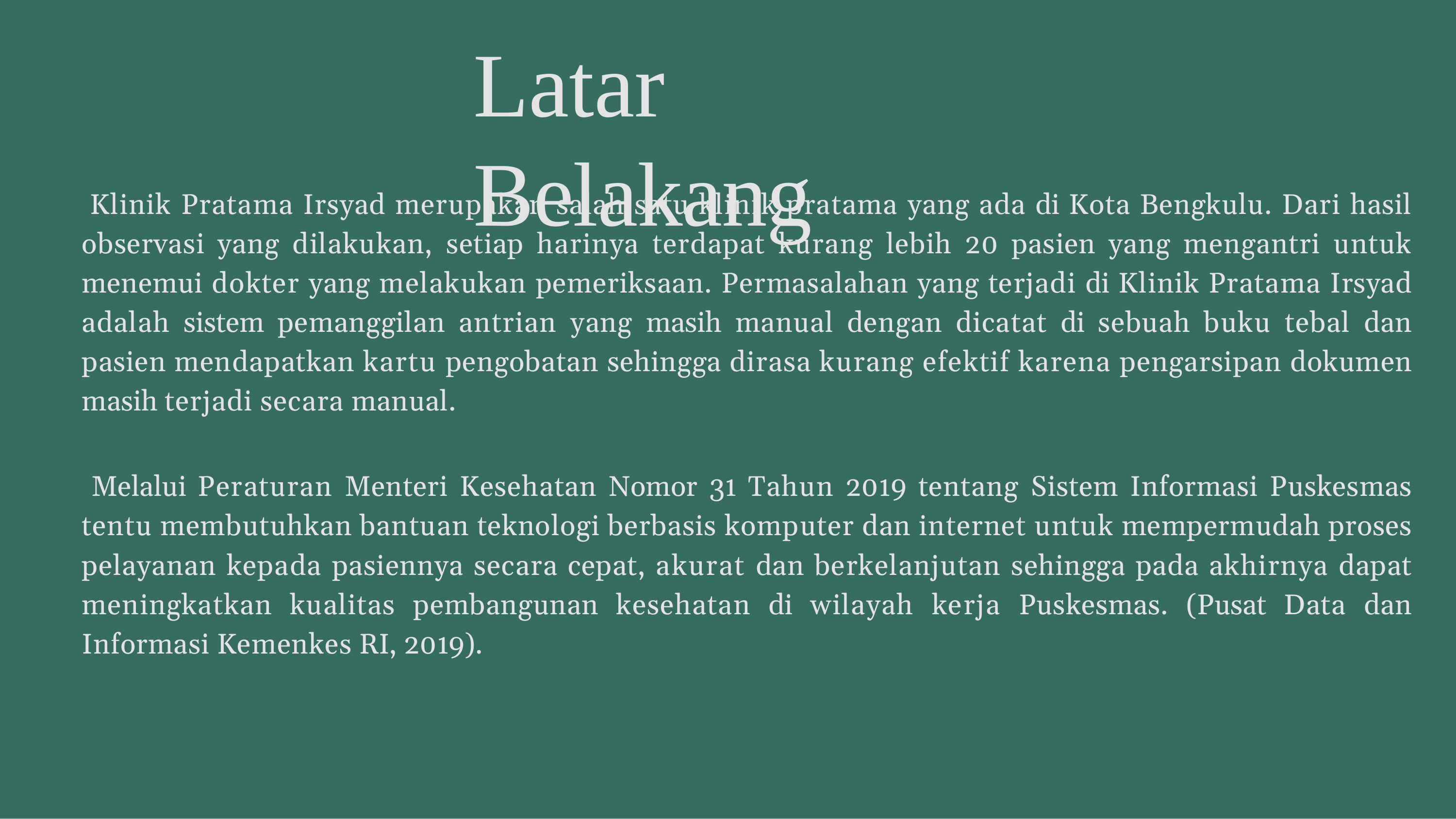

# Latar Belakang
Klinik Pratama Irsyad merupakan salah satu klinik pratama yang ada di Kota Bengkulu. Dari hasil observasi yang dilakukan, setiap harinya terdapat kurang lebih 20 pasien yang mengantri untuk menemui dokter yang melakukan pemeriksaan. Permasalahan yang terjadi di Klinik Pratama Irsyad adalah sistem pemanggilan antrian yang masih manual dengan dicatat di sebuah buku tebal dan pasien mendapatkan kartu pengobatan sehingga dirasa kurang efektif karena pengarsipan dokumen masih terjadi secara manual.

Melalui Peraturan Menteri Kesehatan Nomor 31 Tahun 2019 tentang Sistem Informasi Puskesmas tentu membutuhkan bantuan teknologi berbasis komputer dan internet untuk mempermudah proses pelayanan kepada pasiennya secara cepat, akurat dan berkelanjutan sehingga pada akhirnya dapat meningkatkan  kualitas  pembangunan  kesehatan  di  wilayah  kerja  Puskesmas.  (Pusat  Data  dan Informasi Kemenkes RI, 2019).